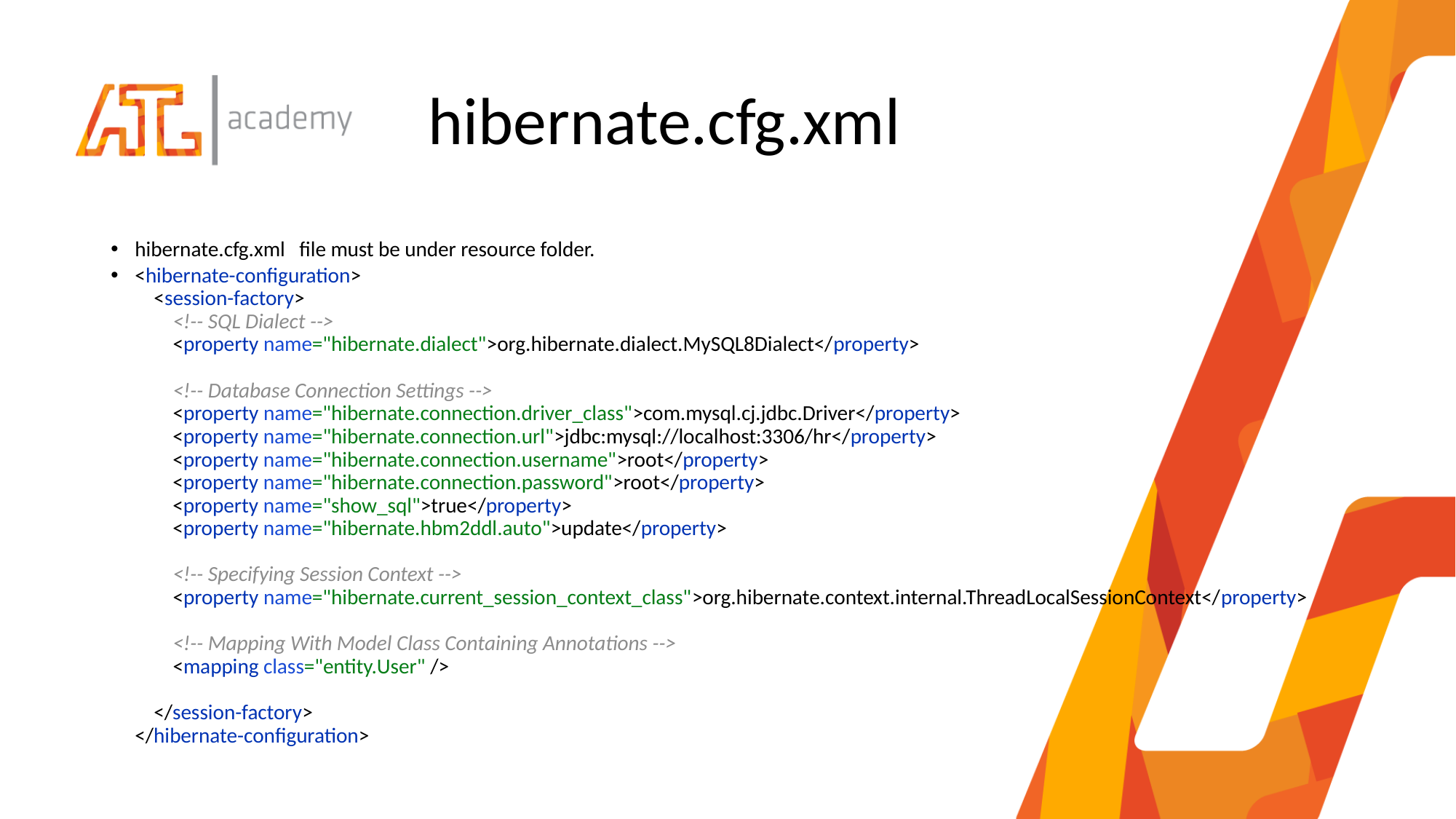

# hibernate.cfg.xml

hibernate.cfg.xml   file must be under resource folder.
<hibernate-configuration>
    <session-factory>
        <!-- SQL Dialect -->
        <property name="hibernate.dialect">org.hibernate.dialect.MySQL8Dialect</property>
        <!-- Database Connection Settings -->
        <property name="hibernate.connection.driver_class">com.mysql.cj.jdbc.Driver</property>
        <property name="hibernate.connection.url">jdbc:mysql://localhost:3306/hr</property>
        <property name="hibernate.connection.username">root</property>
        <property name="hibernate.connection.password">root</property>
        <property name="show_sql">true</property>
        <property name="hibernate.hbm2ddl.auto">update</property>
        <!-- Specifying Session Context -->
        <property name="hibernate.current_session_context_class">org.hibernate.context.internal.ThreadLocalSessionContext</property>
        <!-- Mapping With Model Class Containing Annotations -->
        <mapping class="entity.User" />
    </session-factory>
</hibernate-configuration>